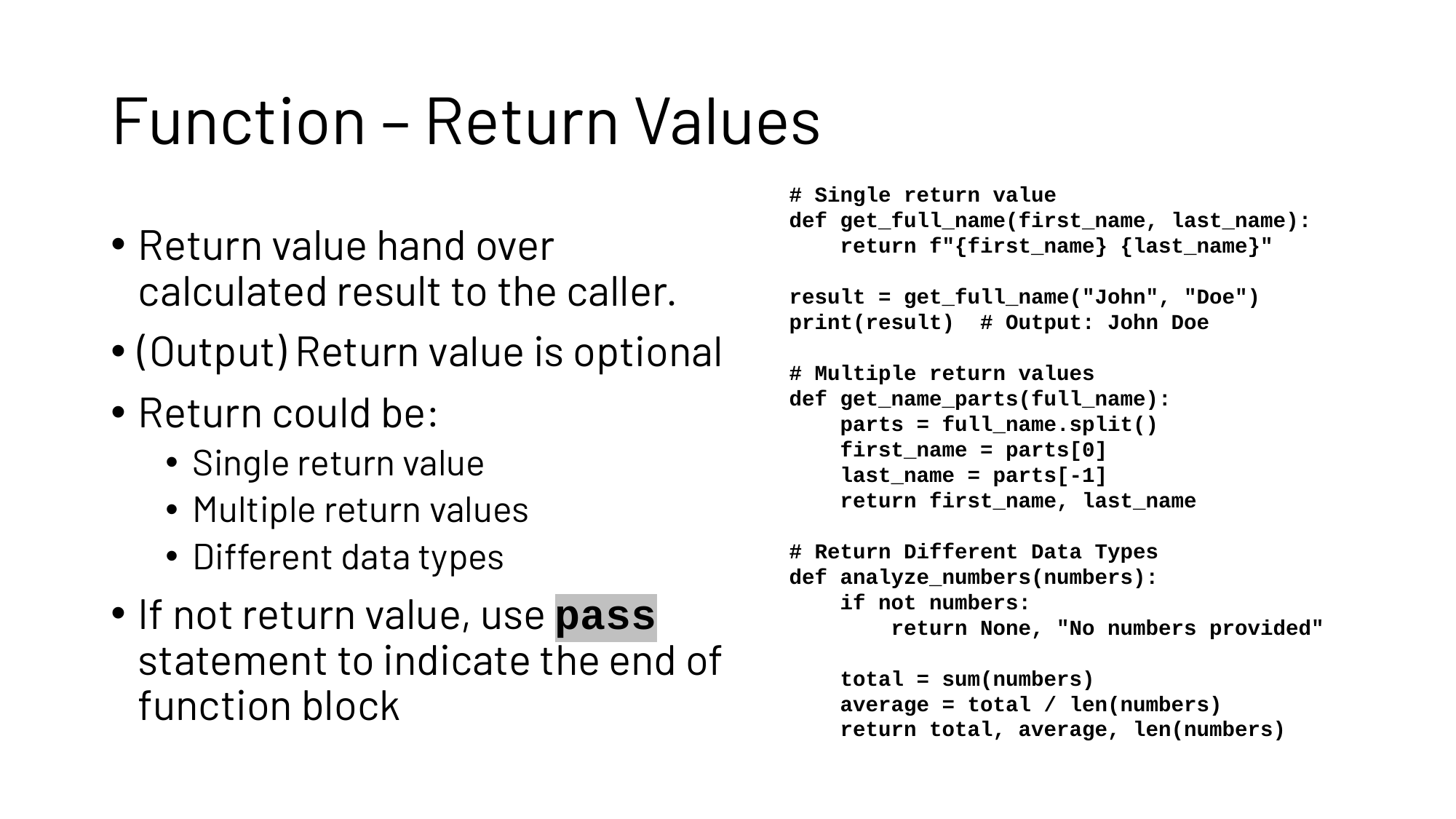

# Function – Return Values
# Single return value
def get_full_name(first_name, last_name):
    return f"{first_name} {last_name}"

result = get_full_name("John", "Doe")
print(result)  # Output: John Doe

# Multiple return values
def get_name_parts(full_name):
    parts = full_name.split()
    first_name = parts[0]
    last_name = parts[-1]
    return first_name, last_name

# Return Different Data Types
def analyze_numbers(numbers):
    if not numbers:
        return None, "No numbers provided"

    total = sum(numbers)
    average = total / len(numbers)
    return total, average, len(numbers)
Return value hand over calculated result to the caller.
(Output) Return value is optional
Return could be:
Single return value
Multiple return values
Different data types
If not return value, use pass statement to indicate the end of function block